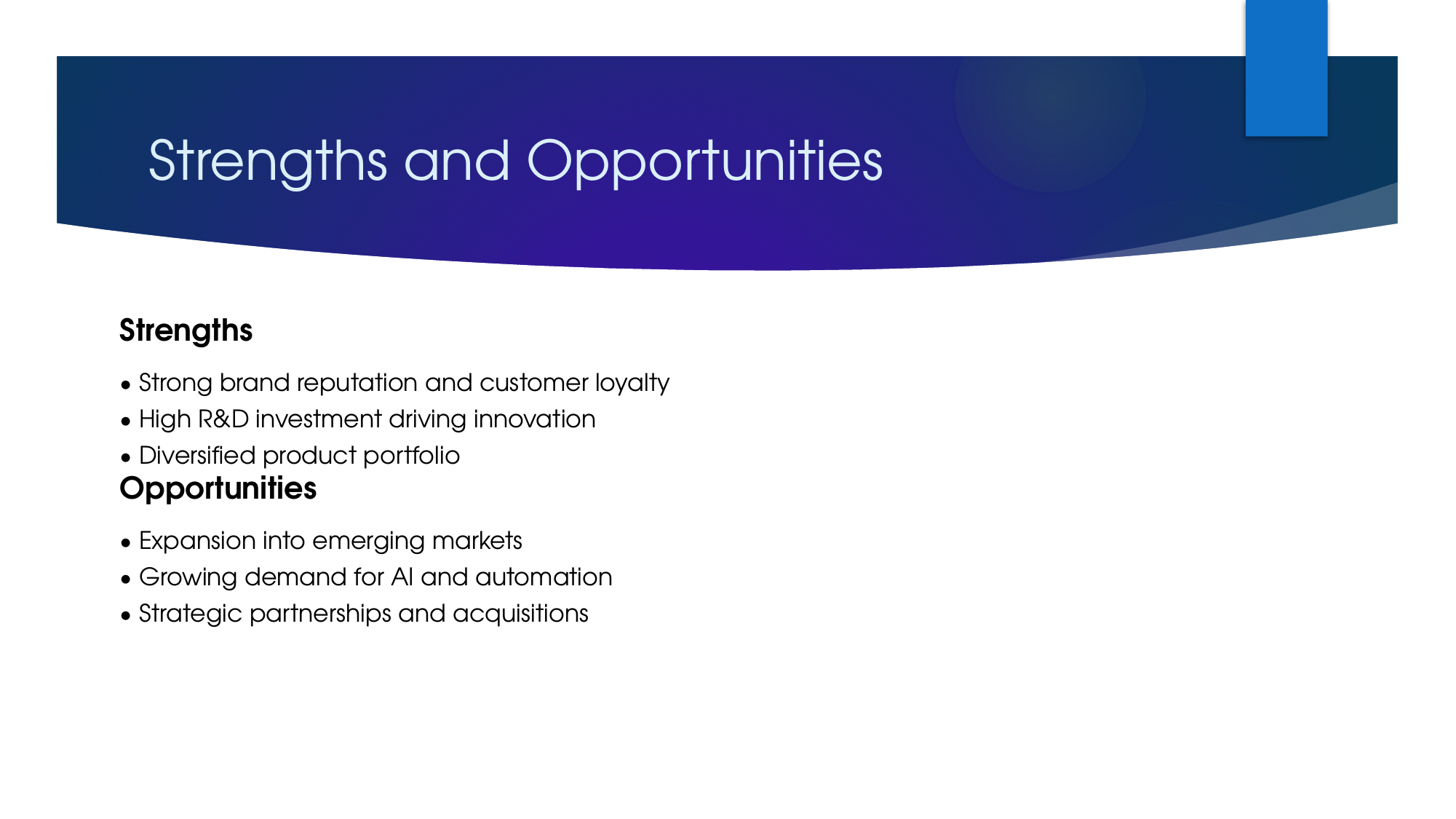

# Strengths and Opportunities

Strengths
• Strong brand reputation and customer loyalty
• High R&D investment driving innovation
• Diversified product portfolio
Opportunities
• Expansion into emerging markets
• Growing demand for AI and automation
• Strategic partnerships and acquisitions